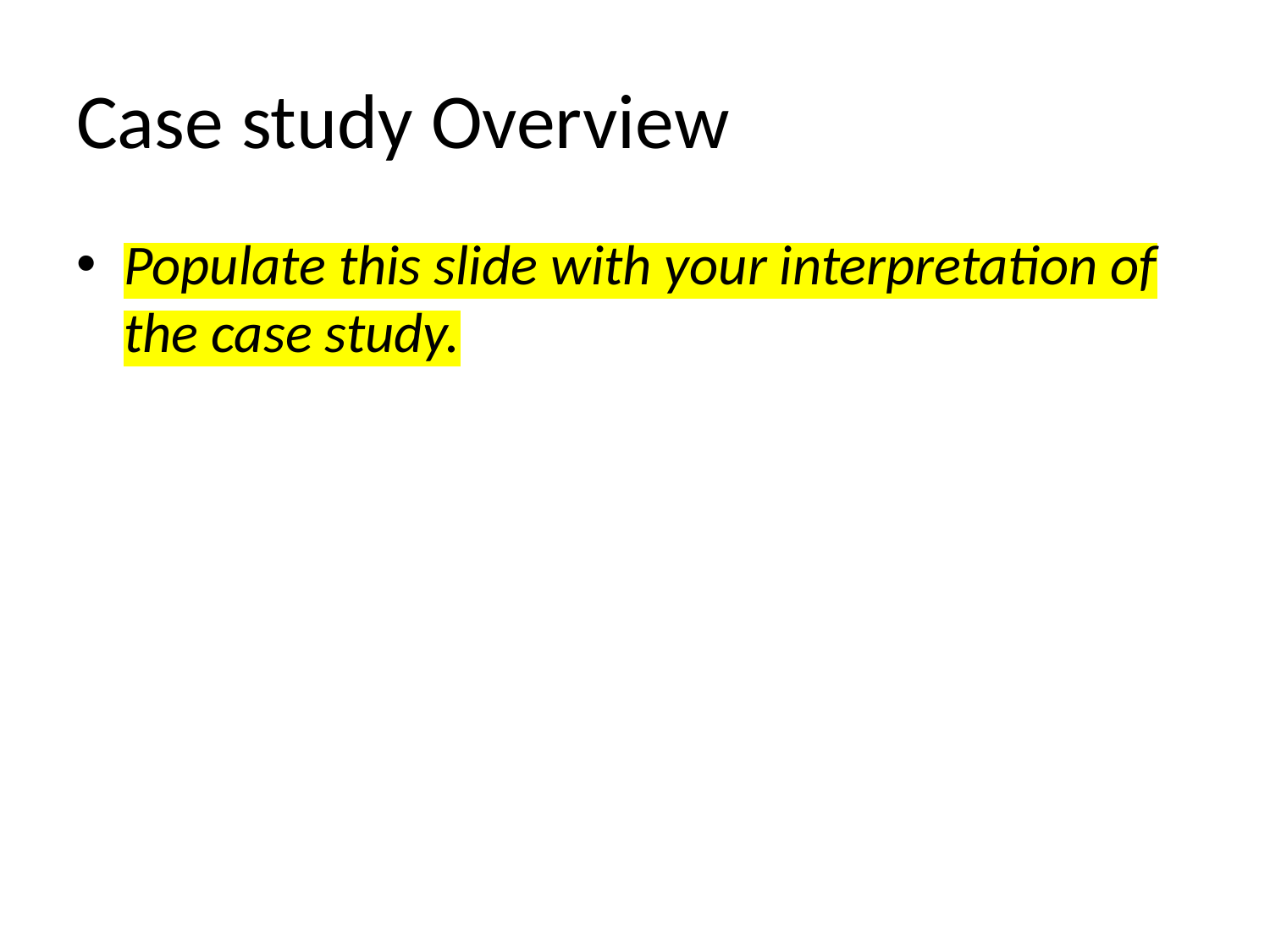

# Case study Overview
Populate this slide with your interpretation of the case study.